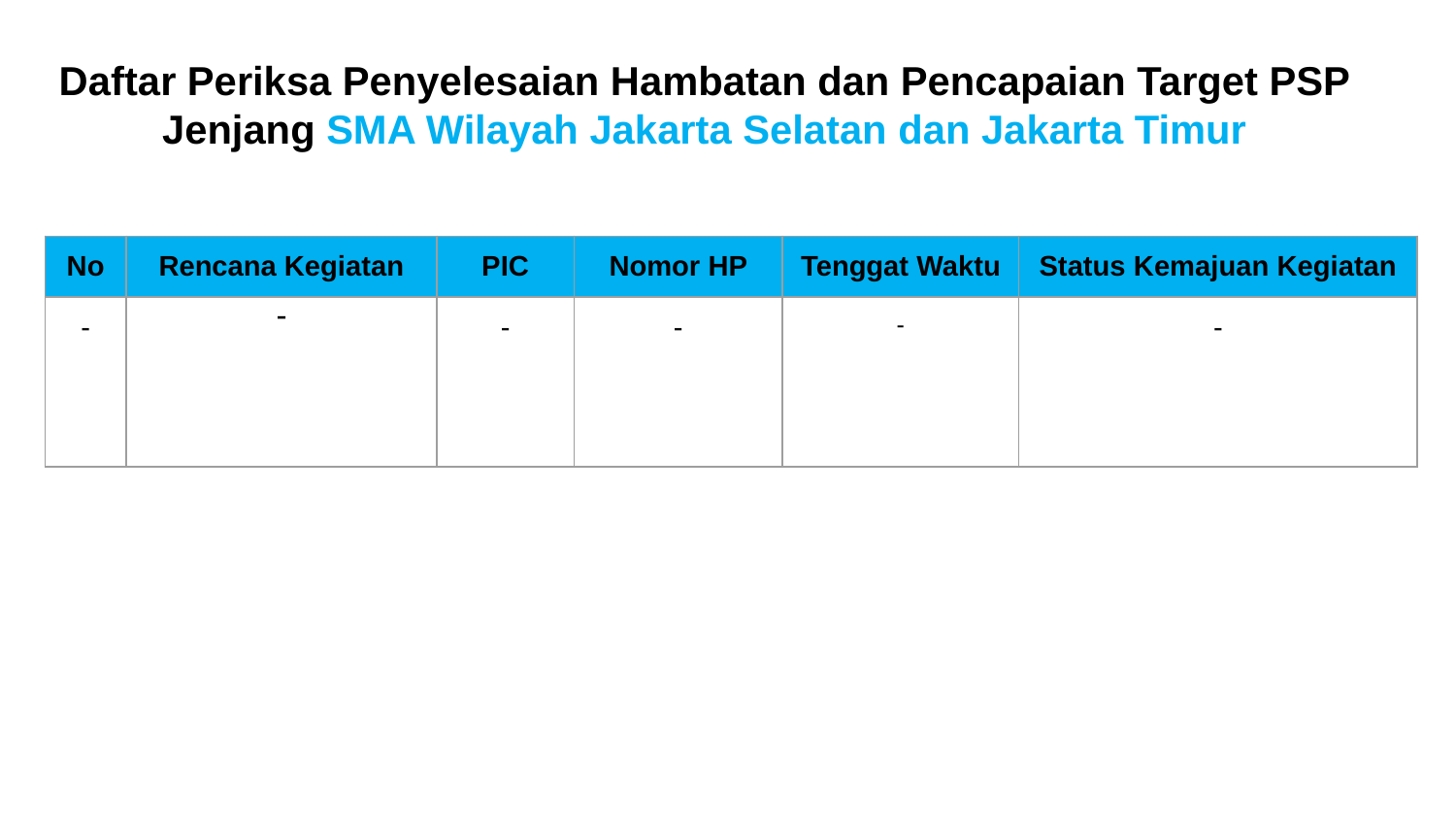

Daftar Periksa Penyelesaian Hambatan dan Pencapaian Target PSP Jenjang SMA Wilayah Jakarta Selatan dan Jakarta Timur
| No | Rencana Kegiatan | PIC | Nomor HP | Tenggat Waktu | Status Kemajuan Kegiatan |
| --- | --- | --- | --- | --- | --- |
| - | - | - | - | - | - |